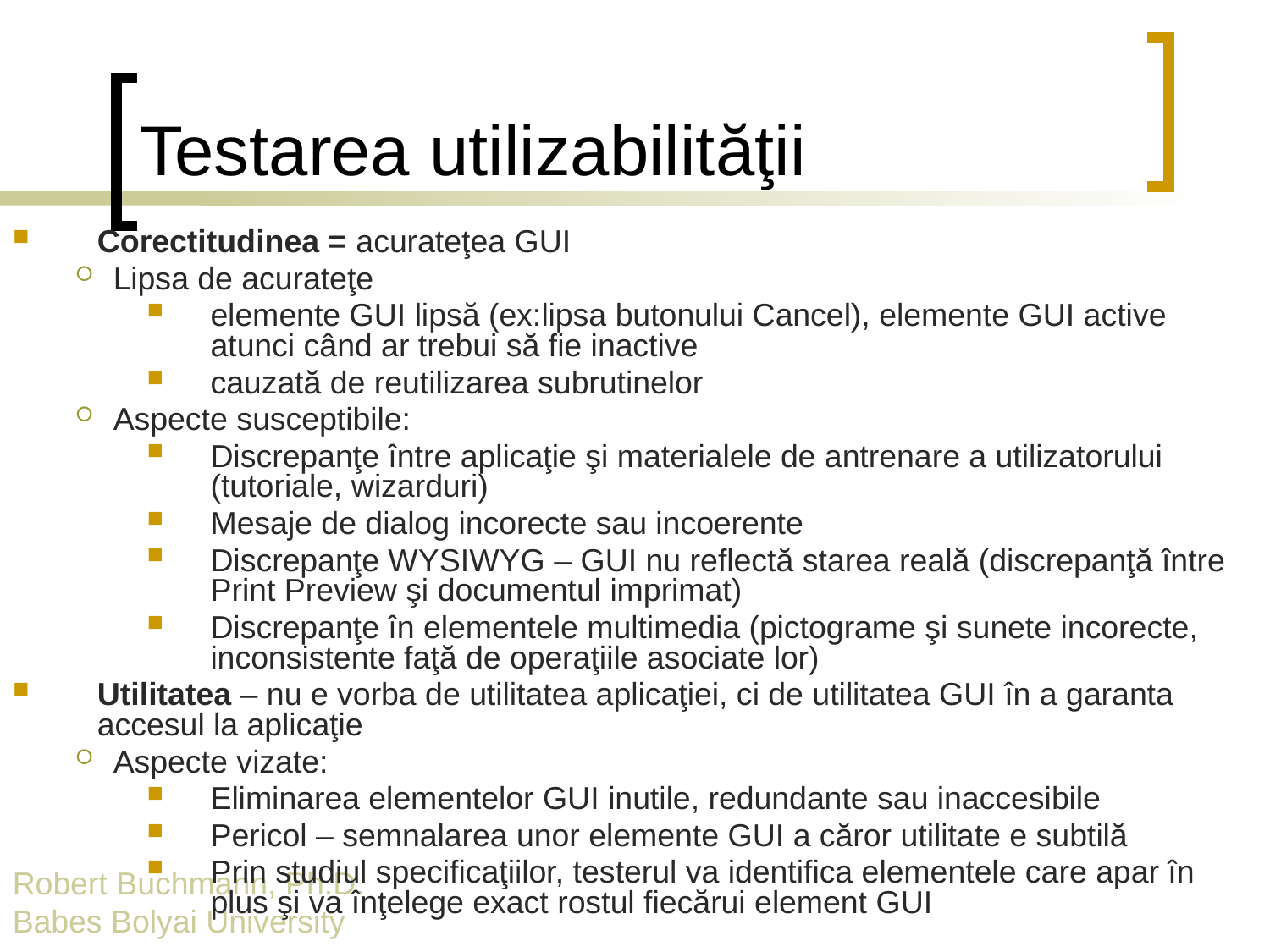

# Testarea utilizabilităţii
Corectitudinea = acurateţea GUI
Lipsa de acurateţe
elemente GUI lipsă (ex:lipsa butonului Cancel), elemente GUI active atunci când ar trebui să fie inactive
cauzată de reutilizarea subrutinelor
Aspecte susceptibile:
Discrepanţe între aplicaţie şi materialele de antrenare a utilizatorului (tutoriale, wizarduri)
Mesaje de dialog incorecte sau incoerente
Discrepanţe WYSIWYG – GUI nu reflectă starea reală (discrepanţă între Print Preview şi documentul imprimat)
Discrepanţe în elementele multimedia (pictograme şi sunete incorecte, inconsistente faţă de operaţiile asociate lor)
Utilitatea – nu e vorba de utilitatea aplicaţiei, ci de utilitatea GUI în a garanta accesul la aplicaţie
Aspecte vizate:
Eliminarea elementelor GUI inutile, redundante sau inaccesibile
Pericol – semnalarea unor elemente GUI a căror utilitate e subtilă
Prin studiul specificaţiilor, testerul va identifica elementele care apar în plus şi va înţelege exact rostul fiecărui element GUI